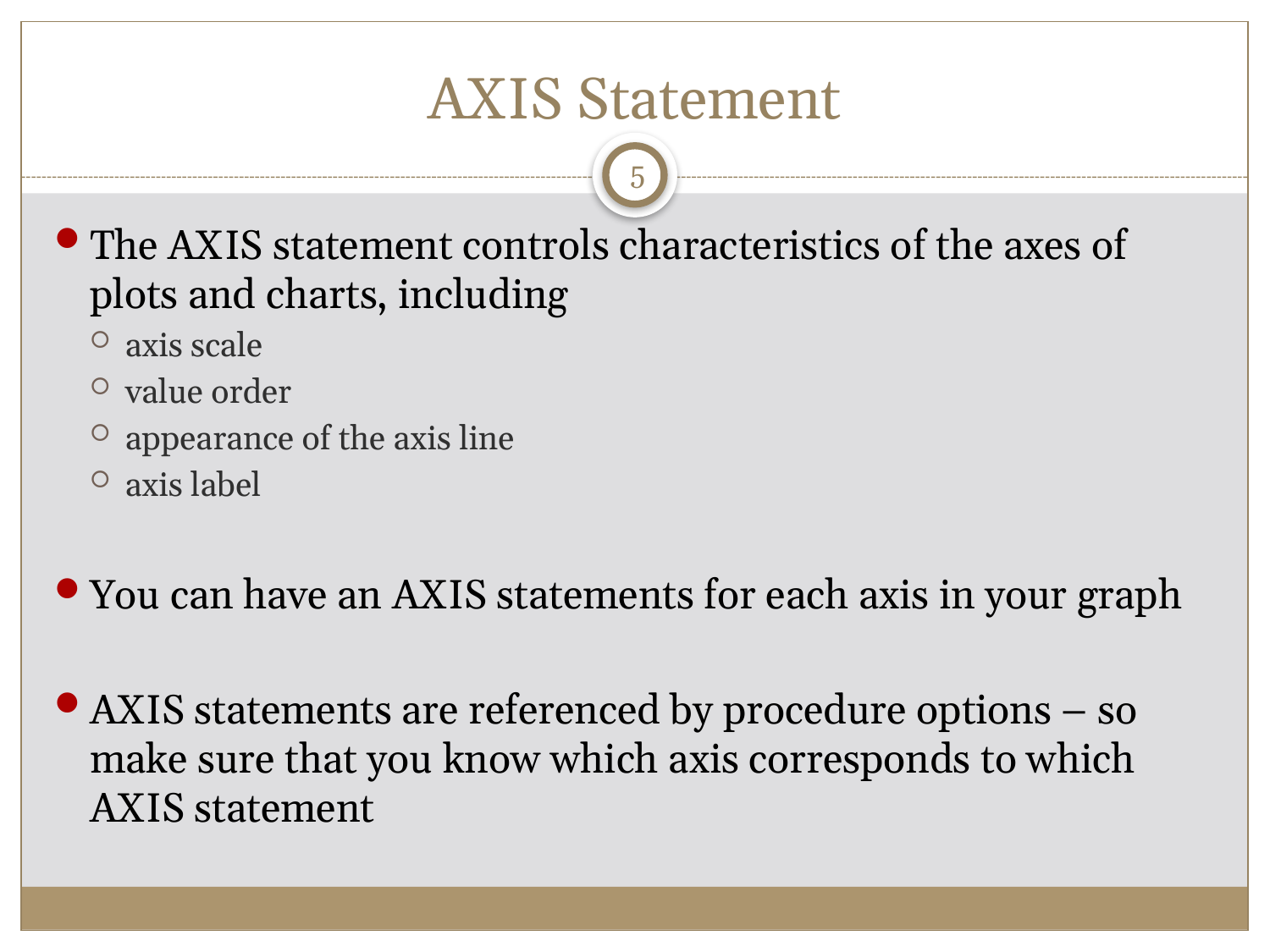

# AXIS Statement
5
The AXIS statement controls characteristics of the axes of plots and charts, including
axis scale
value order
appearance of the axis line
axis label

You can have an AXIS statements for each axis in your graph

AXIS statements are referenced by procedure options – so make sure that you know which axis corresponds to which AXIS statement